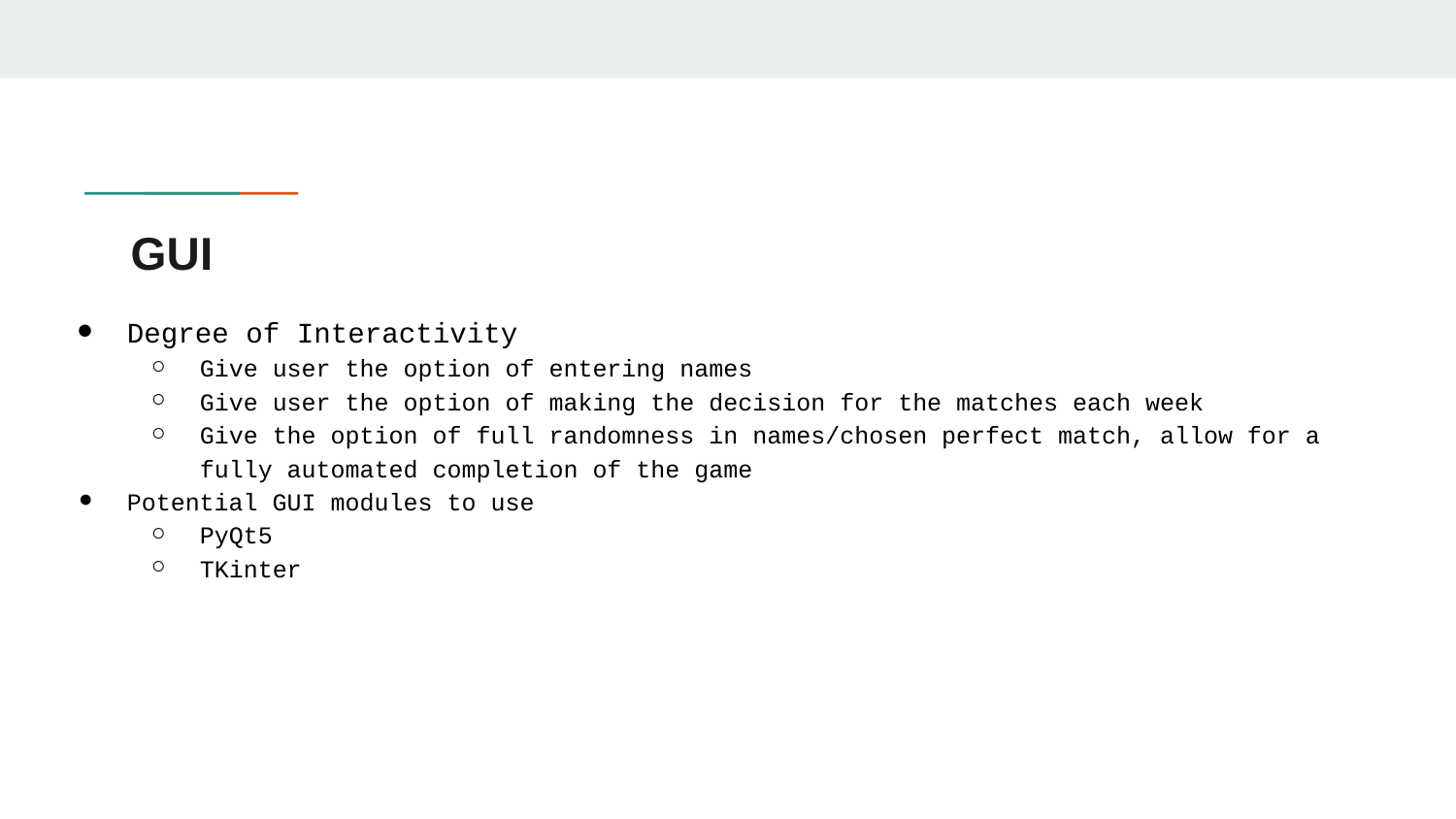

# GUI
Degree of Interactivity
Give user the option of entering names
Give user the option of making the decision for the matches each week
Give the option of full randomness in names/chosen perfect match, allow for a fully automated completion of the game
Potential GUI modules to use
PyQt5
TKinter